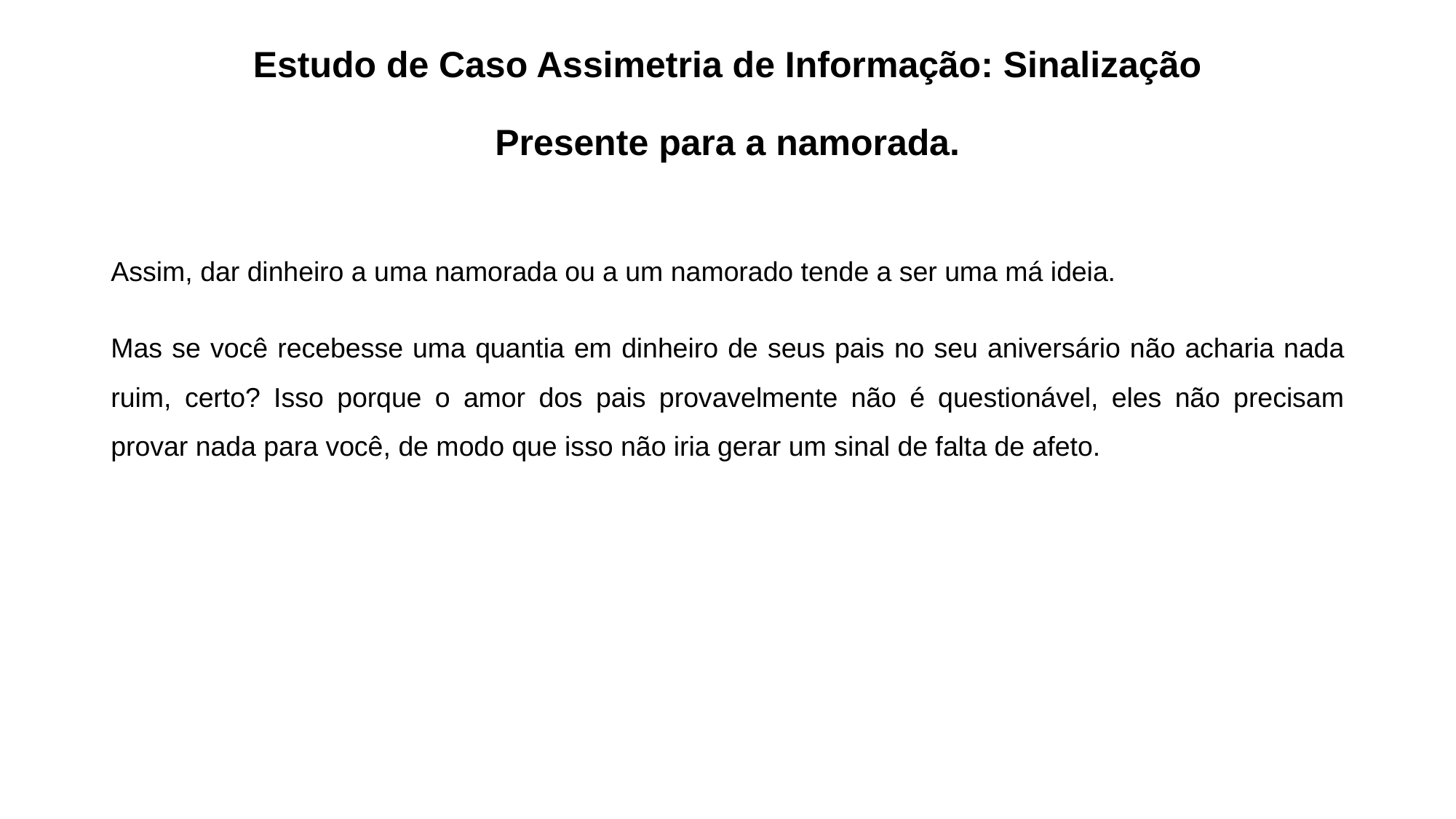

# Estudo de Caso Assimetria de Informação: Sinalização Presente para a namorada.
Assim, dar dinheiro a uma namorada ou a um namorado tende a ser uma má ideia.
Mas se você recebesse uma quantia em dinheiro de seus pais no seu aniversário não acharia nada ruim, certo? Isso porque o amor dos pais provavelmente não é questionável, eles não precisam provar nada para você, de modo que isso não iria gerar um sinal de falta de afeto.